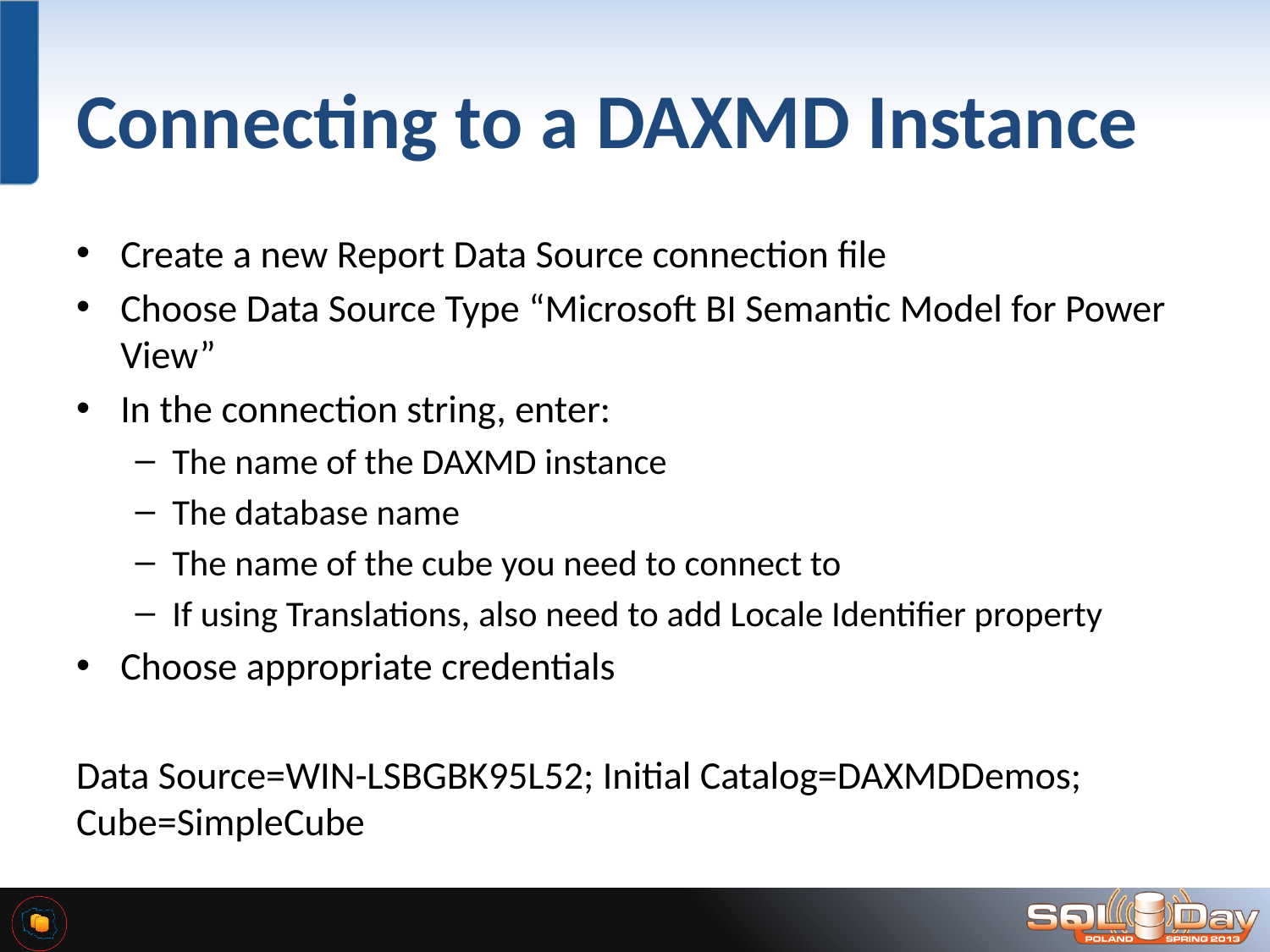

# Connecting to a DAXMD Instance
Create a new Report Data Source connection file
Choose Data Source Type “Microsoft BI Semantic Model for Power View”
In the connection string, enter:
The name of the DAXMD instance
The database name
The name of the cube you need to connect to
If using Translations, also need to add Locale Identifier property
Choose appropriate credentials

Data Source=WIN-LSBGBK95L52; Initial Catalog=DAXMDDemos; Cube=SimpleCube